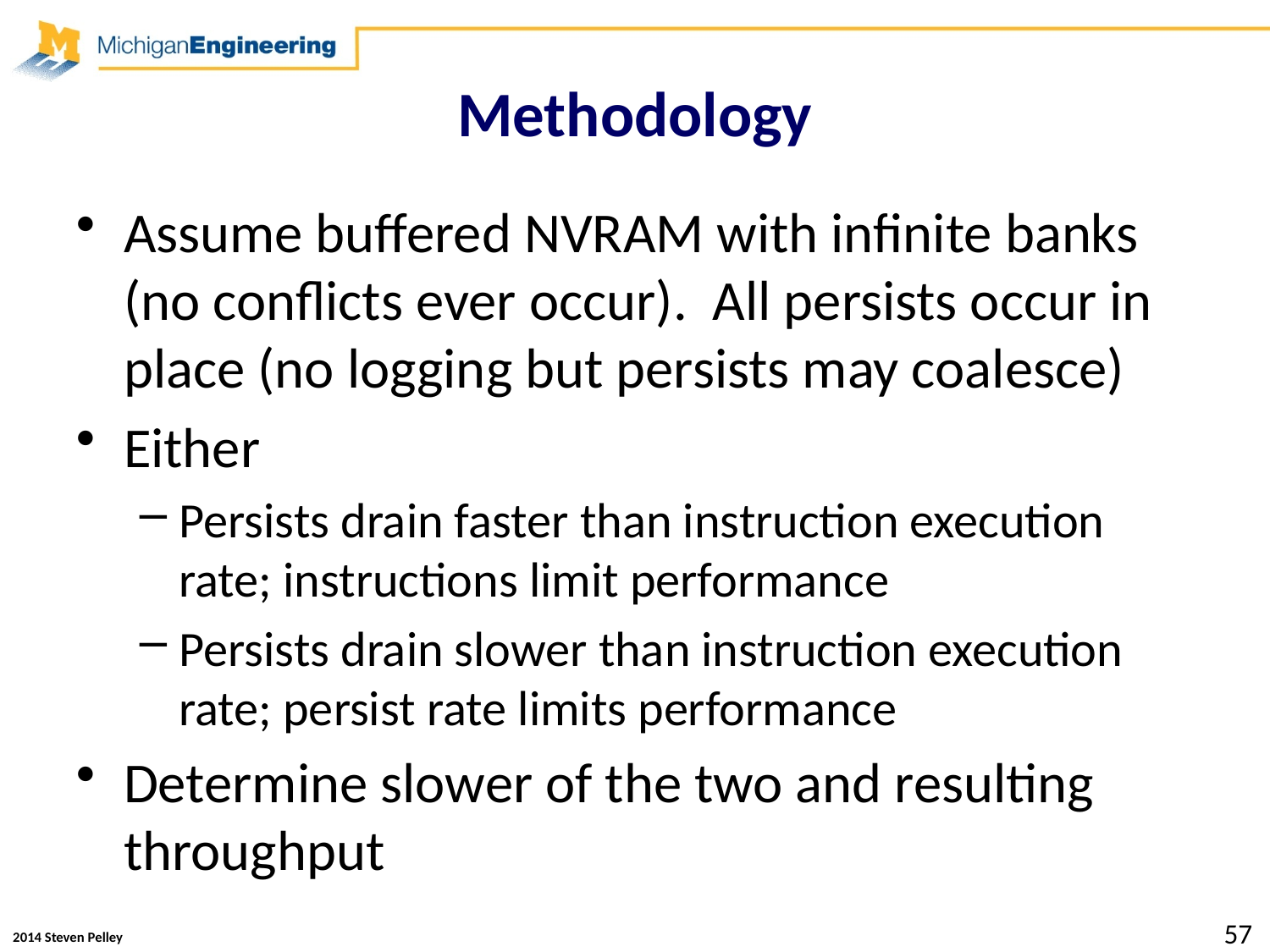

# Methodology
Assume buffered NVRAM with infinite banks (no conflicts ever occur).  All persists occur in place (no logging but persists may coalesce)
Either
Persists drain faster than instruction execution rate; instructions limit performance
Persists drain slower than instruction execution rate; persist rate limits performance
Determine slower of the two and resulting throughput
57